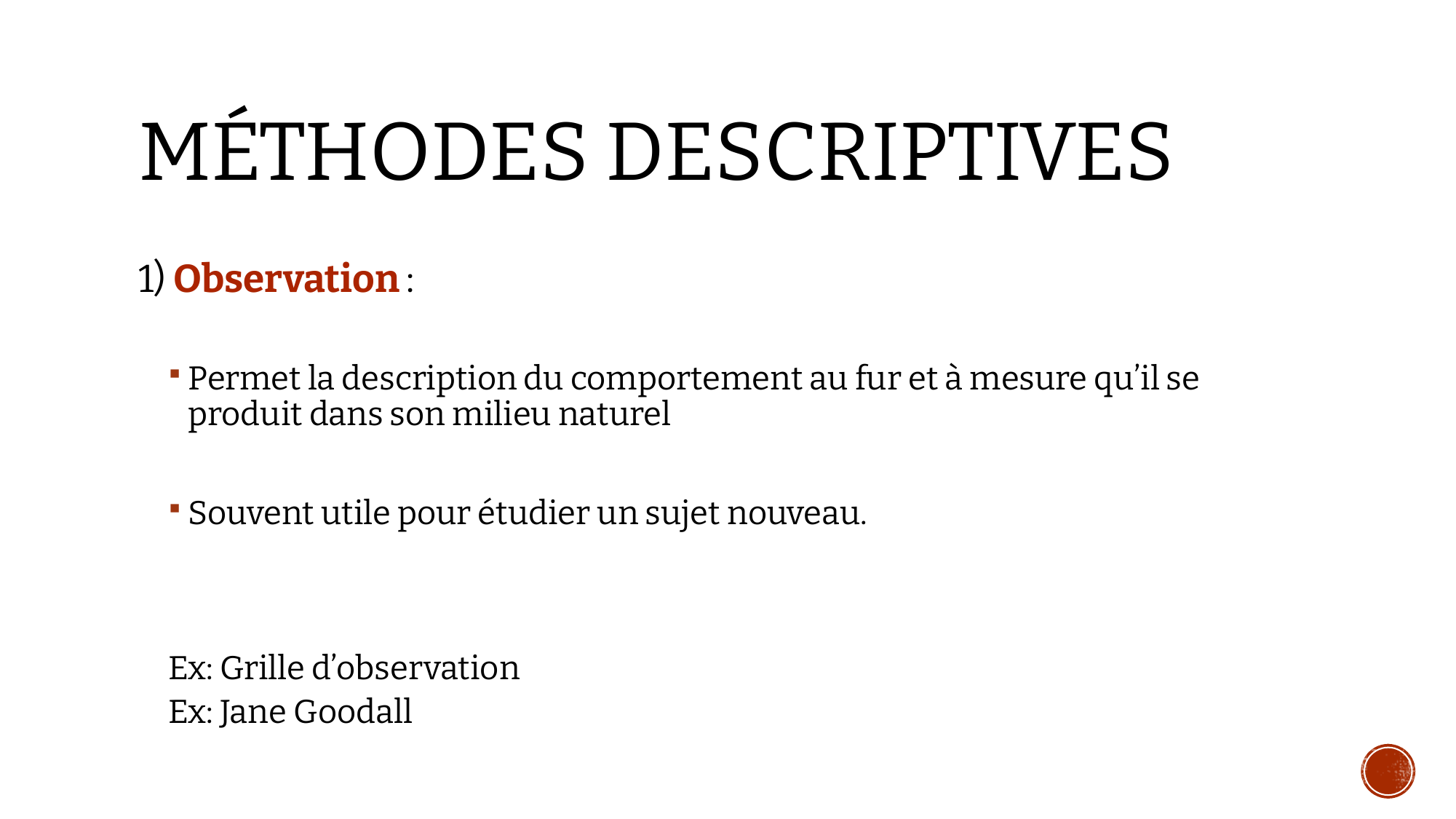

# méthodes descriptives
1) Observation :

Permet la description du comportement au fur et à mesure qu’il se produit dans son milieu naturel

Souvent utile pour étudier un sujet nouveau.

Ex: Grille d’observation
Ex: Jane Goodall